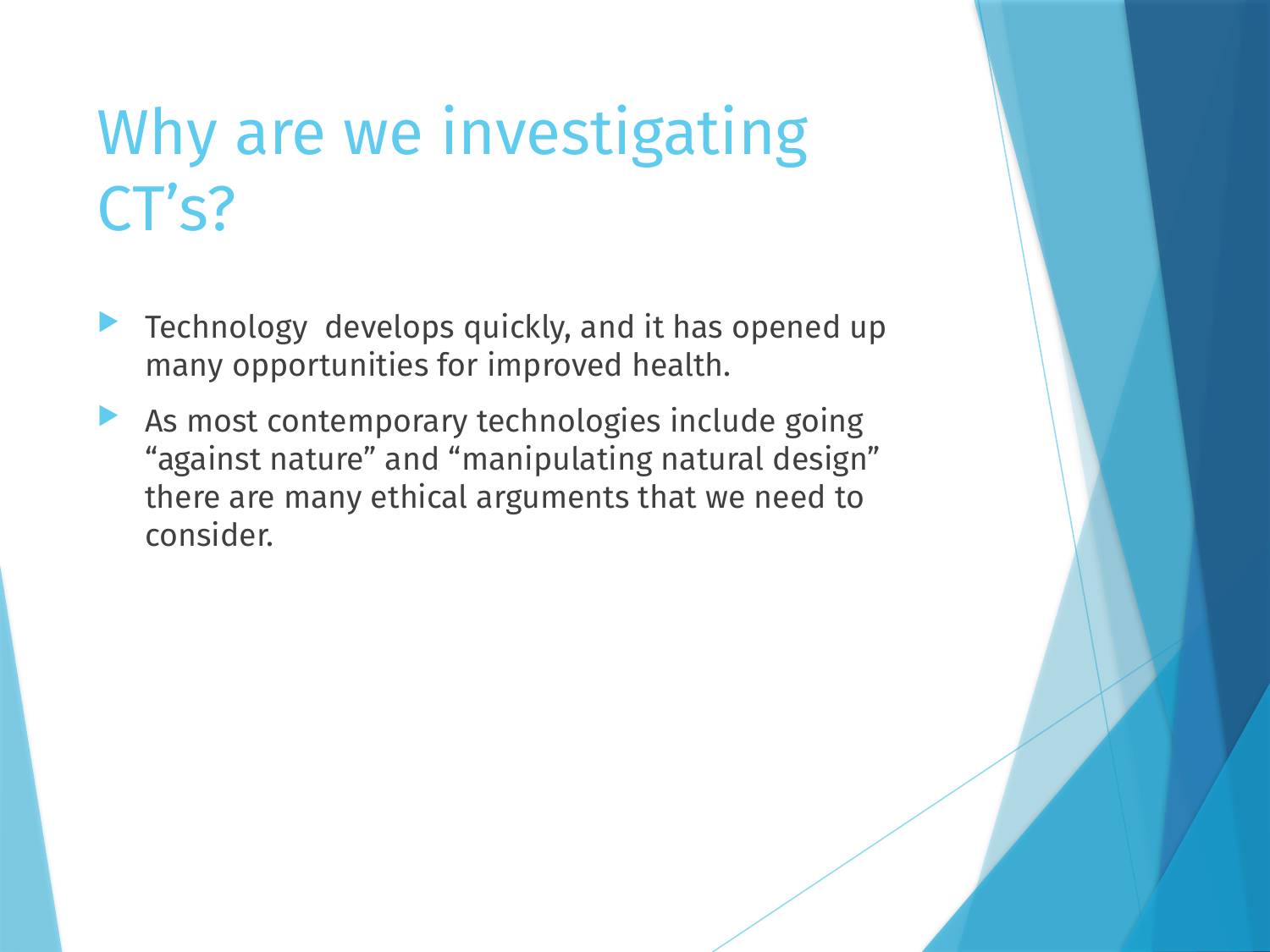

# Why are we investigating CT’s?
Technology  develops quickly, and it has opened up many opportunities for improved health.
As most contemporary technologies include going “against nature” and “manipulating natural design” there are many ethical arguments that we need to consider.